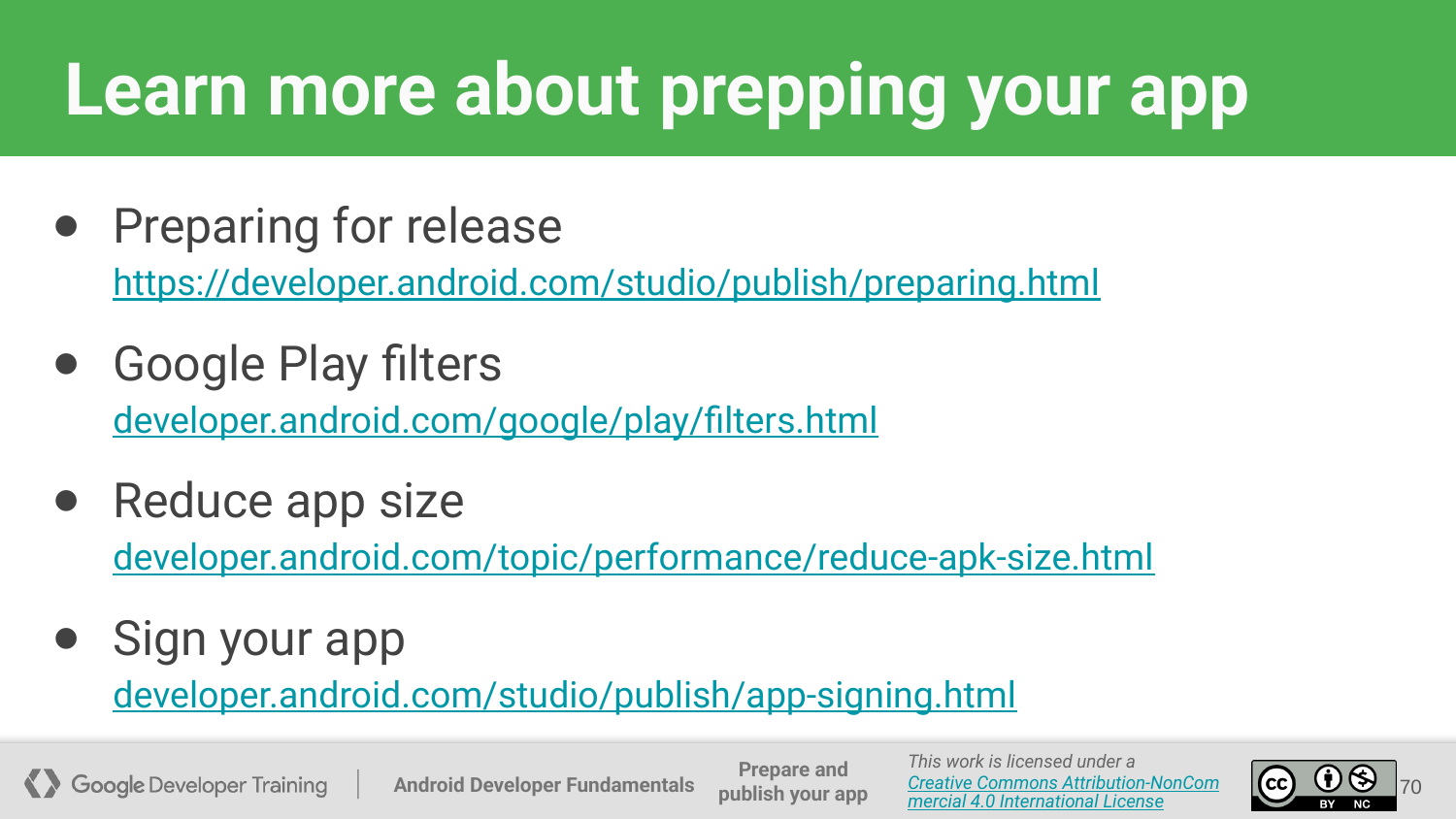

# Learn more about prepping your app
Preparing for release
https://developer.android.com/studio/publish/preparing.html
Google Play filters
developer.android.com/google/play/filters.html
Reduce app size
developer.android.com/topic/performance/reduce-apk-size.html
Sign your app
developer.android.com/studio/publish/app-signing.html
70